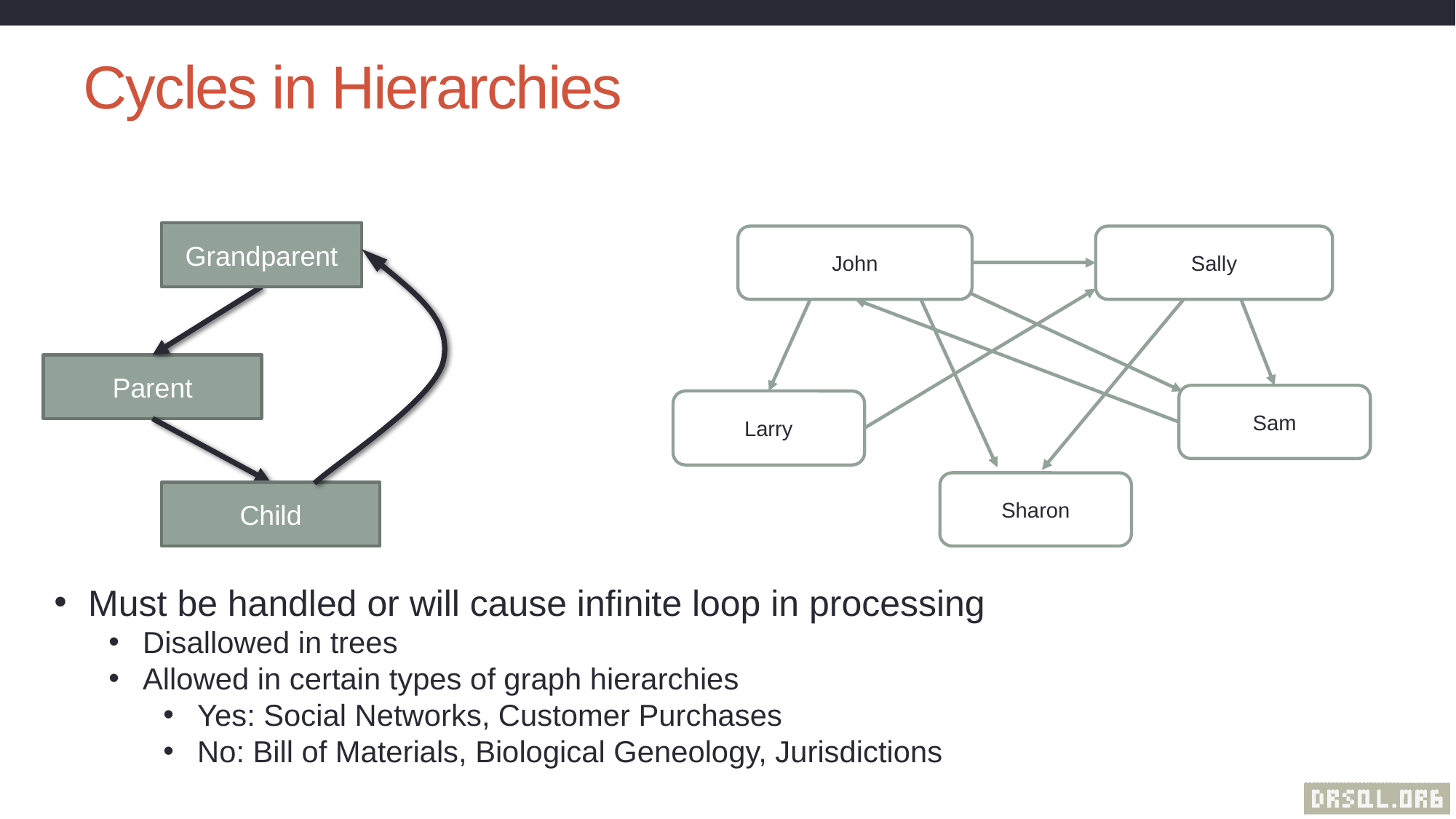

# Cycles in Hierarchies
Grandparent
Parent
Child

John
Sally
Sam
Larry
Sharon
Must be handled or will cause infinite loop in processing
Disallowed in trees
Allowed in certain types of graph hierarchies
Yes: Social Networks, Customer Purchases
No: Bill of Materials, Biological Geneology, Jurisdictions